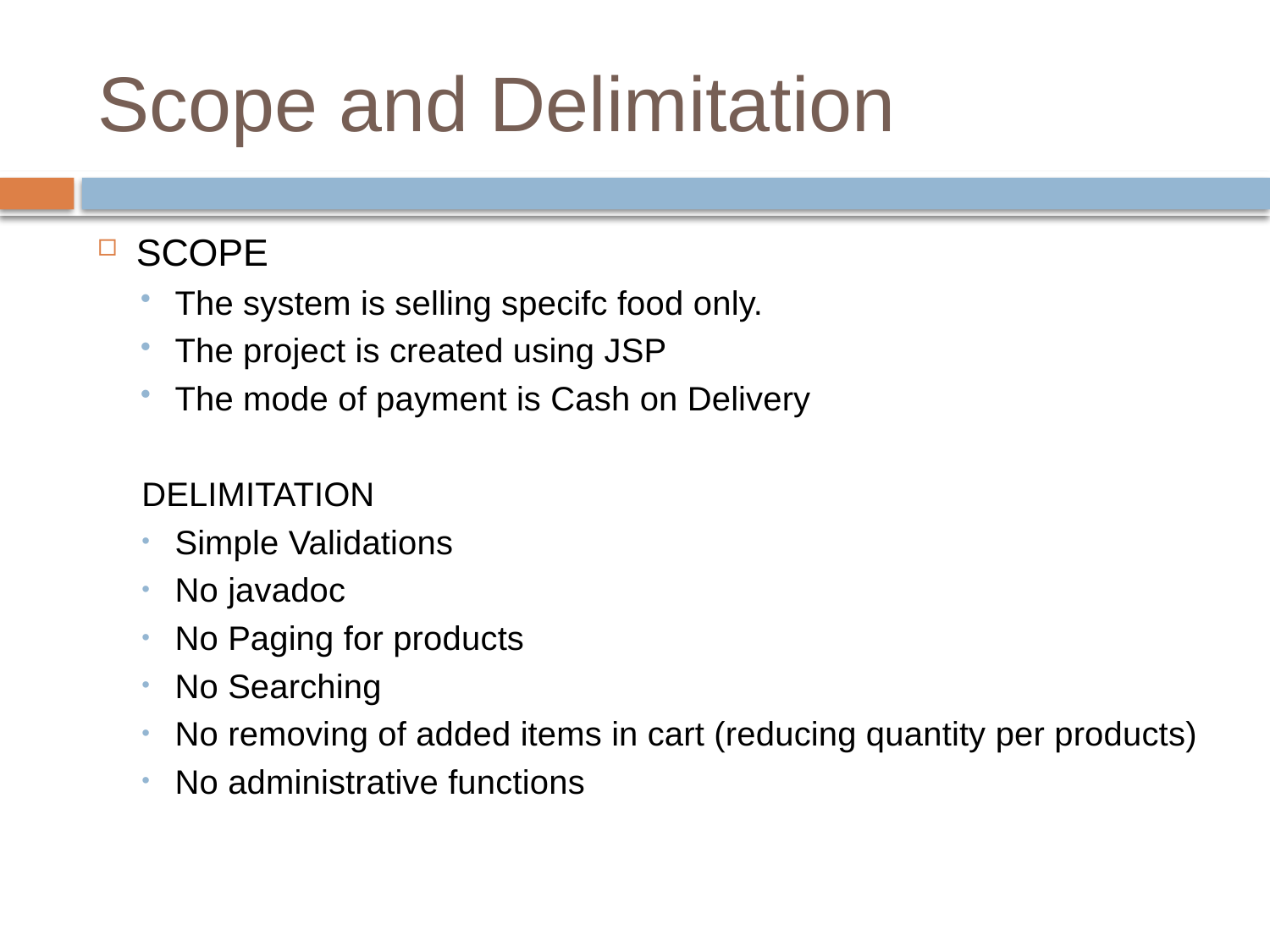

# Scope and Delimitation
SCOPE
The system is selling specifc food only.
The project is created using JSP
The mode of payment is Cash on Delivery

DELIMITATION
Simple Validations
No javadoc
No Paging for products
No Searching
No removing of added items in cart (reducing quantity per products)
No administrative functions